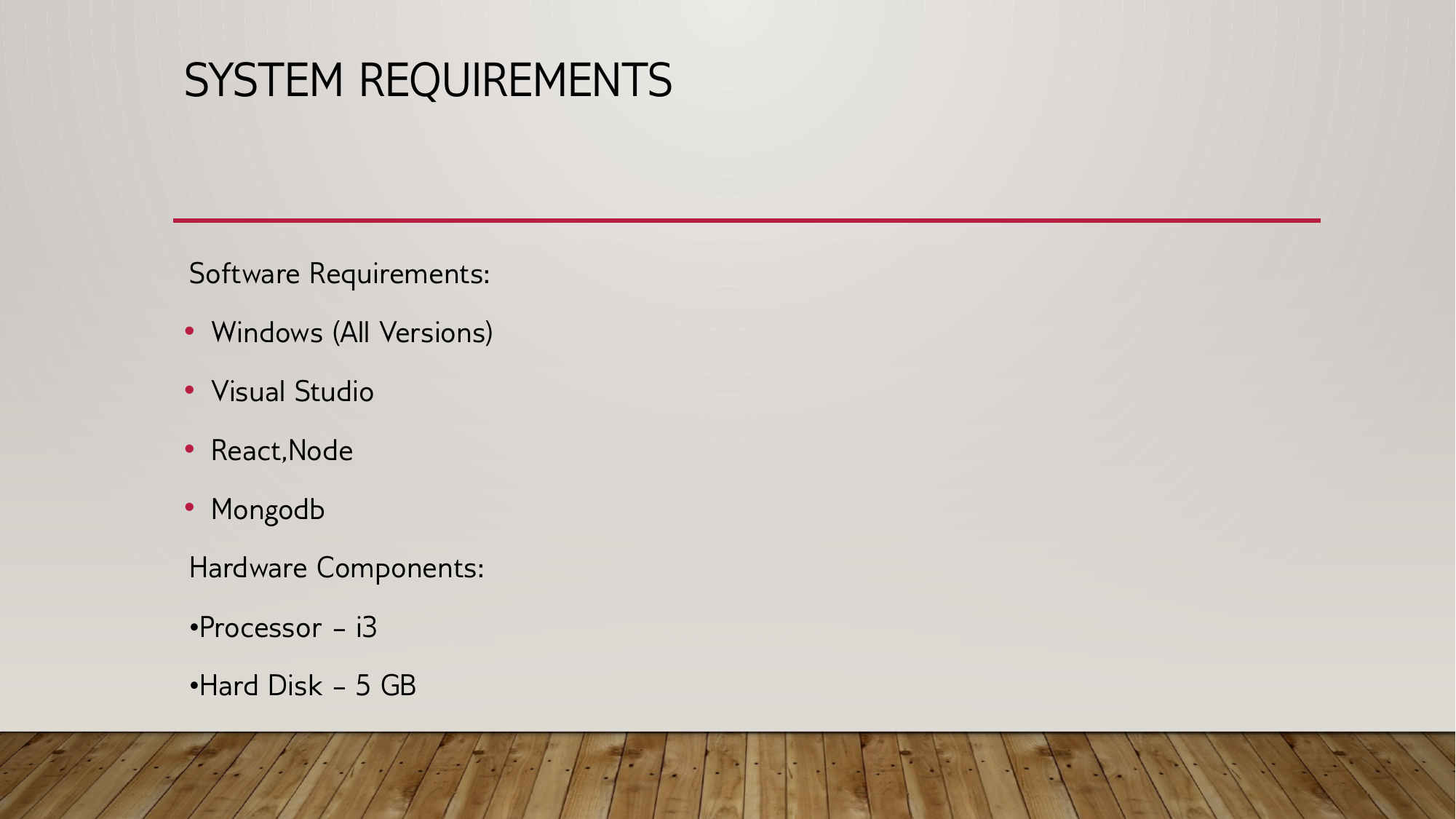

# System Requirements
Software Requirements:
Windows (All Versions)
Visual Studio
React,Node
Mongodb
Hardware Components:
•Processor – i3
•Hard Disk – 5 GB